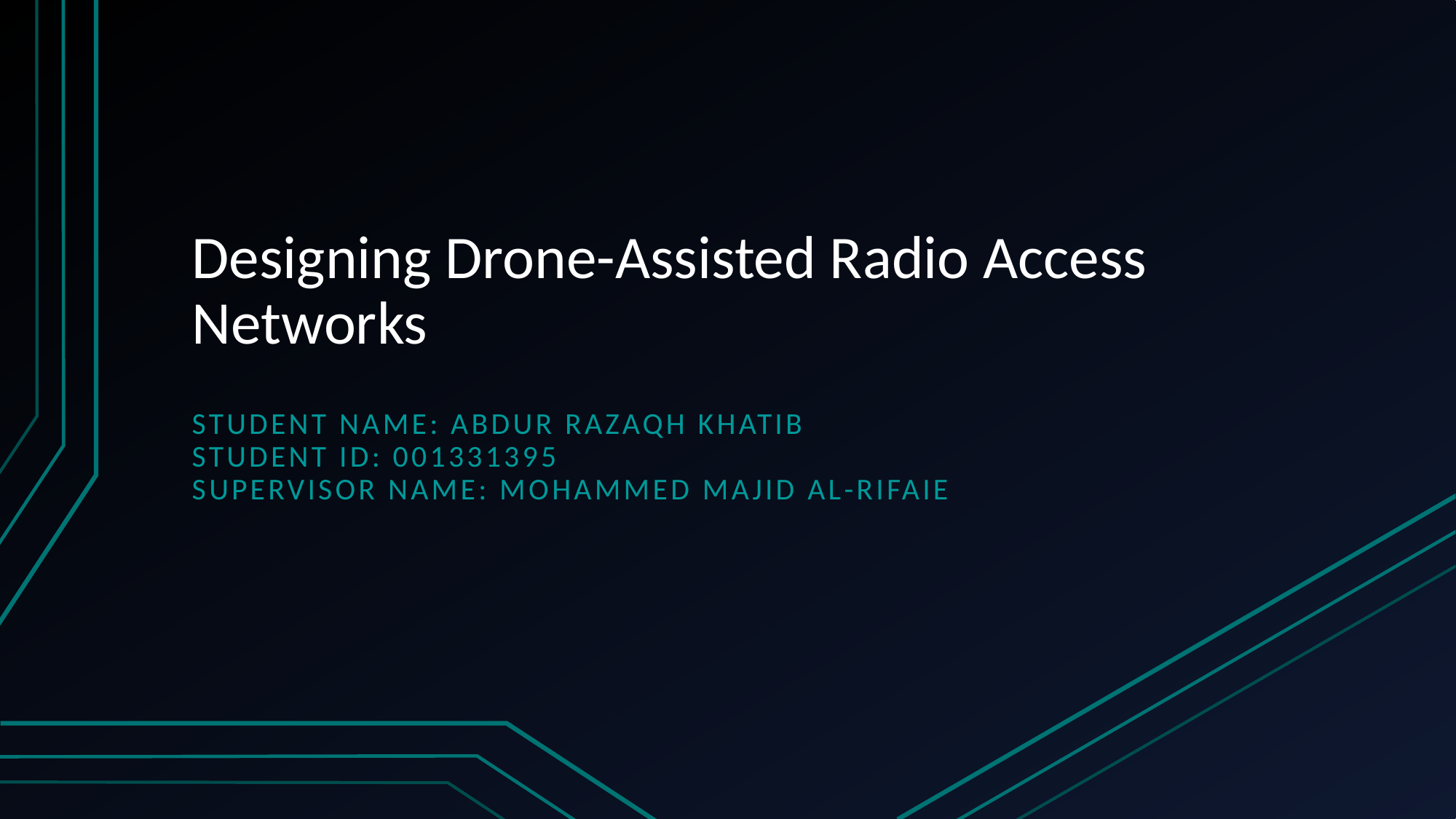

# Designing Drone-Assisted Radio Access Networks
Student Name: Abdur Razaqh khatib
Student ID: 001331395
Supervisor Name: Mohammed Majid Al-Rifaie